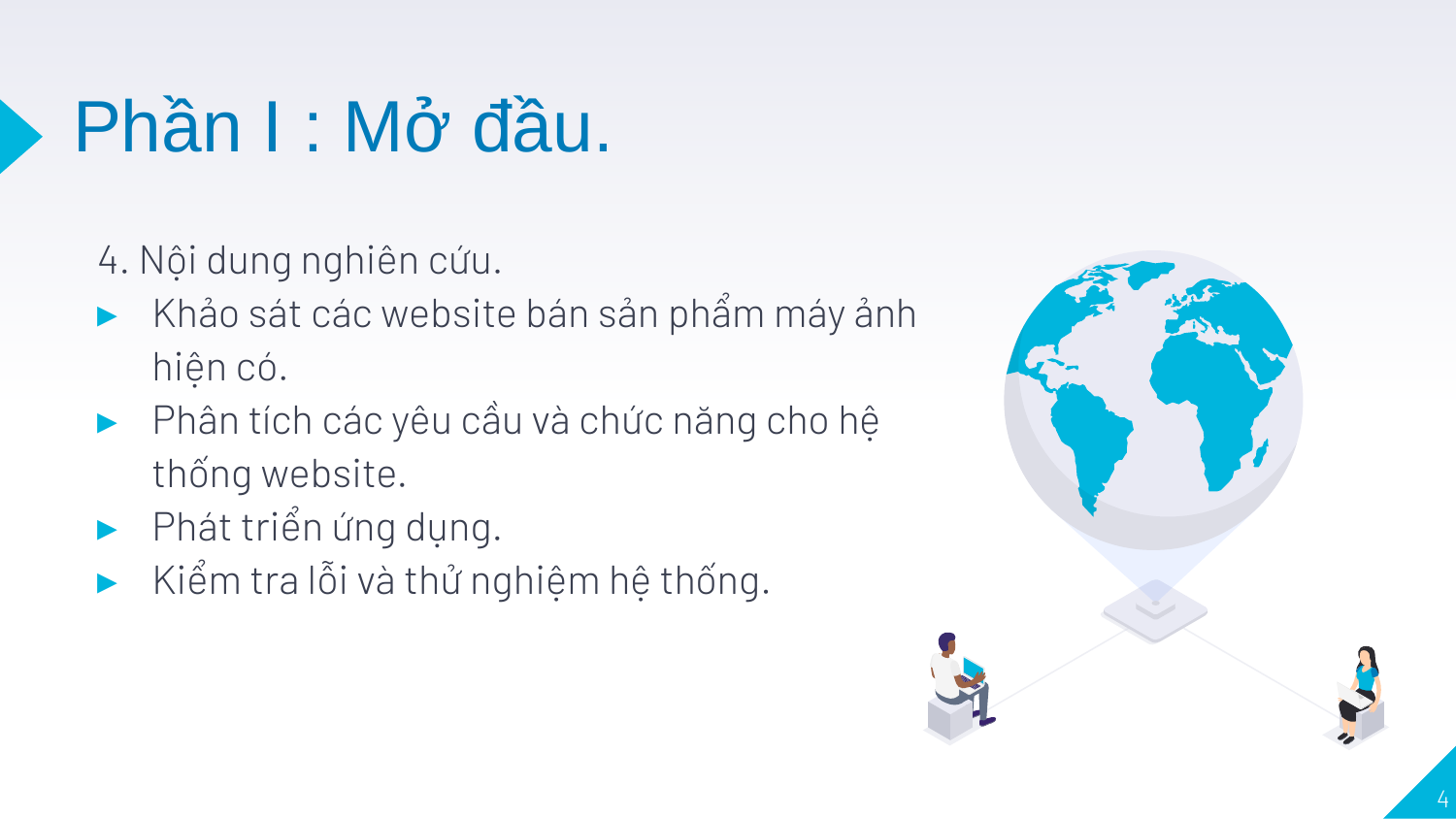

# Phần I : Mở đầu.
4. Nội dung nghiên cứu.
Khảo sát các website bán sản phẩm máy ảnh hiện có.
Phân tích các yêu cầu và chức năng cho hệ thống website.
Phát triển ứng dụng.
Kiểm tra lỗi và thử nghiệm hệ thống.

4